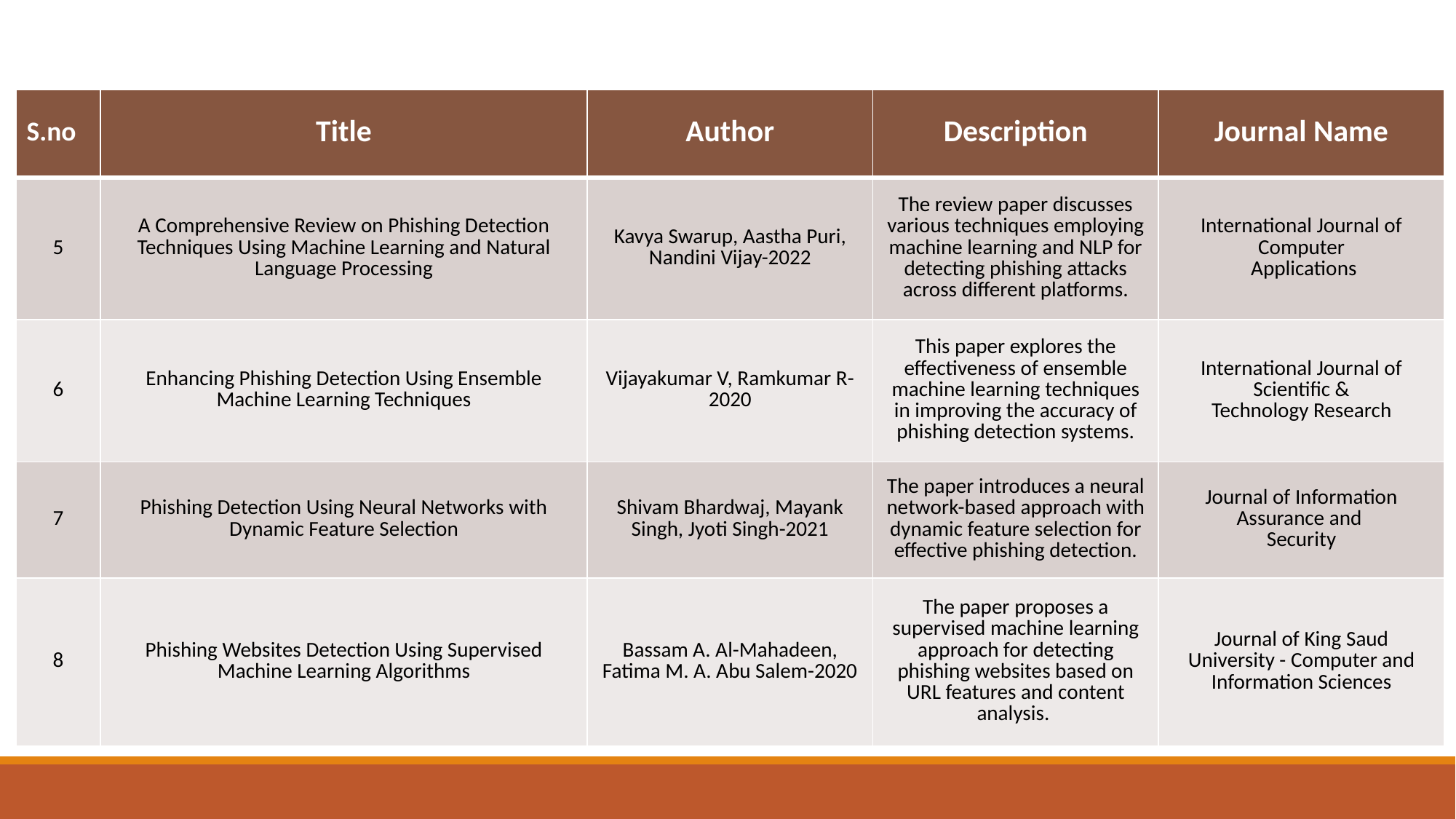

| S.no | Title | Author | Description | Journal Name |
| --- | --- | --- | --- | --- |
| 5 | A Comprehensive Review on Phishing Detection Techniques Using Machine Learning and Natural Language Processing | Kavya Swarup, Aastha Puri, Nandini Vijay-2022 | The review paper discusses various techniques employing machine learning and NLP for detecting phishing attacks across different platforms. | International Journal of Computer  Applications |
| 6 | Enhancing Phishing Detection Using Ensemble Machine Learning Techniques | Vijayakumar V, Ramkumar R-2020 | This paper explores the effectiveness of ensemble machine learning techniques in improving the accuracy of phishing detection systems. | International Journal of Scientific & Technology Research |
| 7 | Phishing Detection Using Neural Networks with Dynamic Feature Selection | Shivam Bhardwaj, Mayank Singh, Jyoti Singh-2021 | The paper introduces a neural network-based approach with dynamic feature selection for effective phishing detection. | Journal of Information Assurance and  Security |
| 8 | Phishing Websites Detection Using Supervised Machine Learning Algorithms | Bassam A. Al-Mahadeen, Fatima M. A. Abu Salem-2020 | The paper proposes a supervised machine learning approach for detecting phishing websites based on URL features and content analysis. | Journal of King Saud University - Computer and Information Sciences |